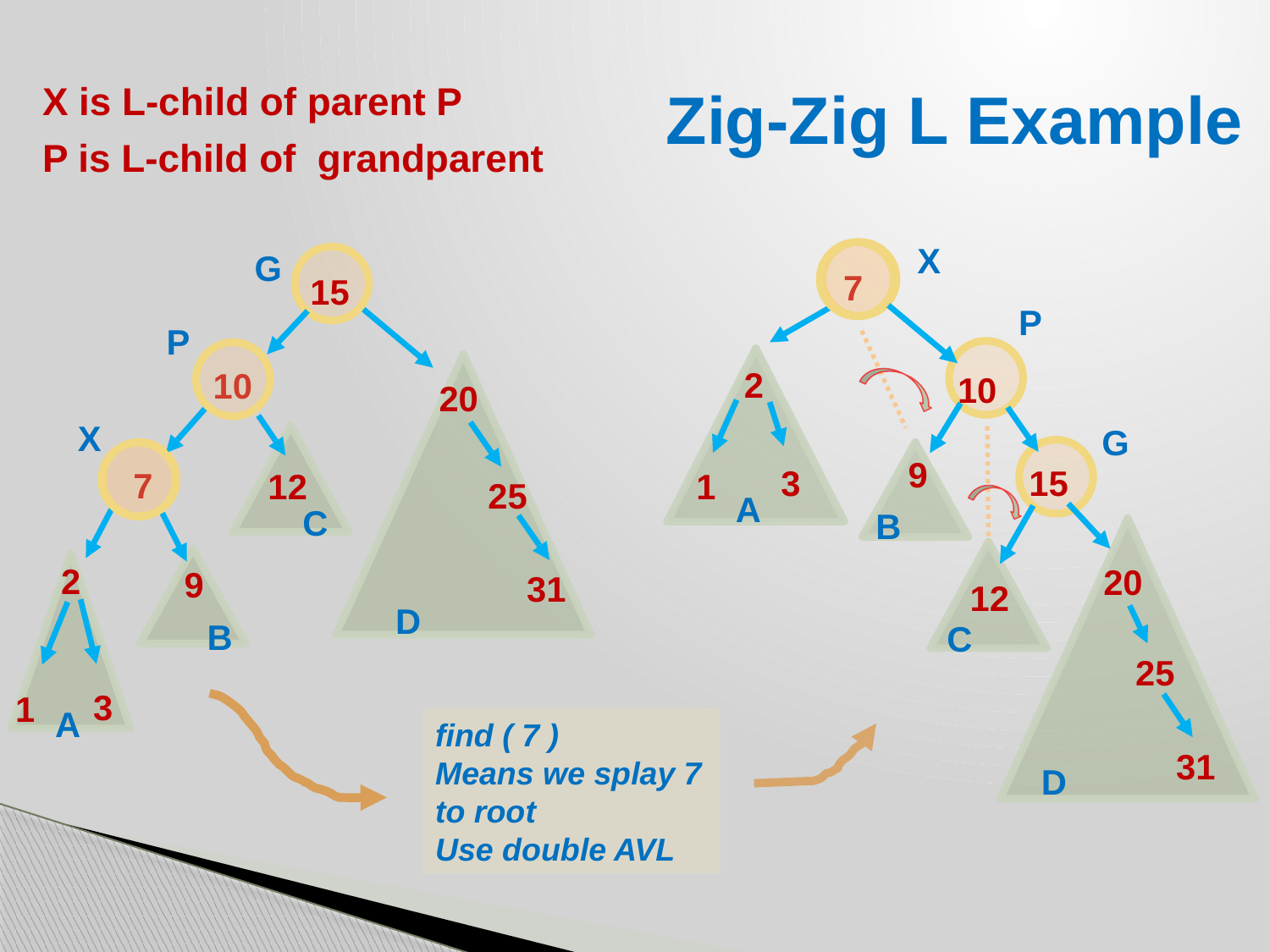

# Zig-Zig L Example
X is L-child of parent P
P is L-child of  grandparent
X
G

7
2
10
9
3
15
1
20
12
25
31
15
10
20
7
12
25
2
9
31
3
1
P
P

X
G

A

C
B

D
B
C

A
find ( 7 )
Means we splay 7 to root
Use double AVL

D